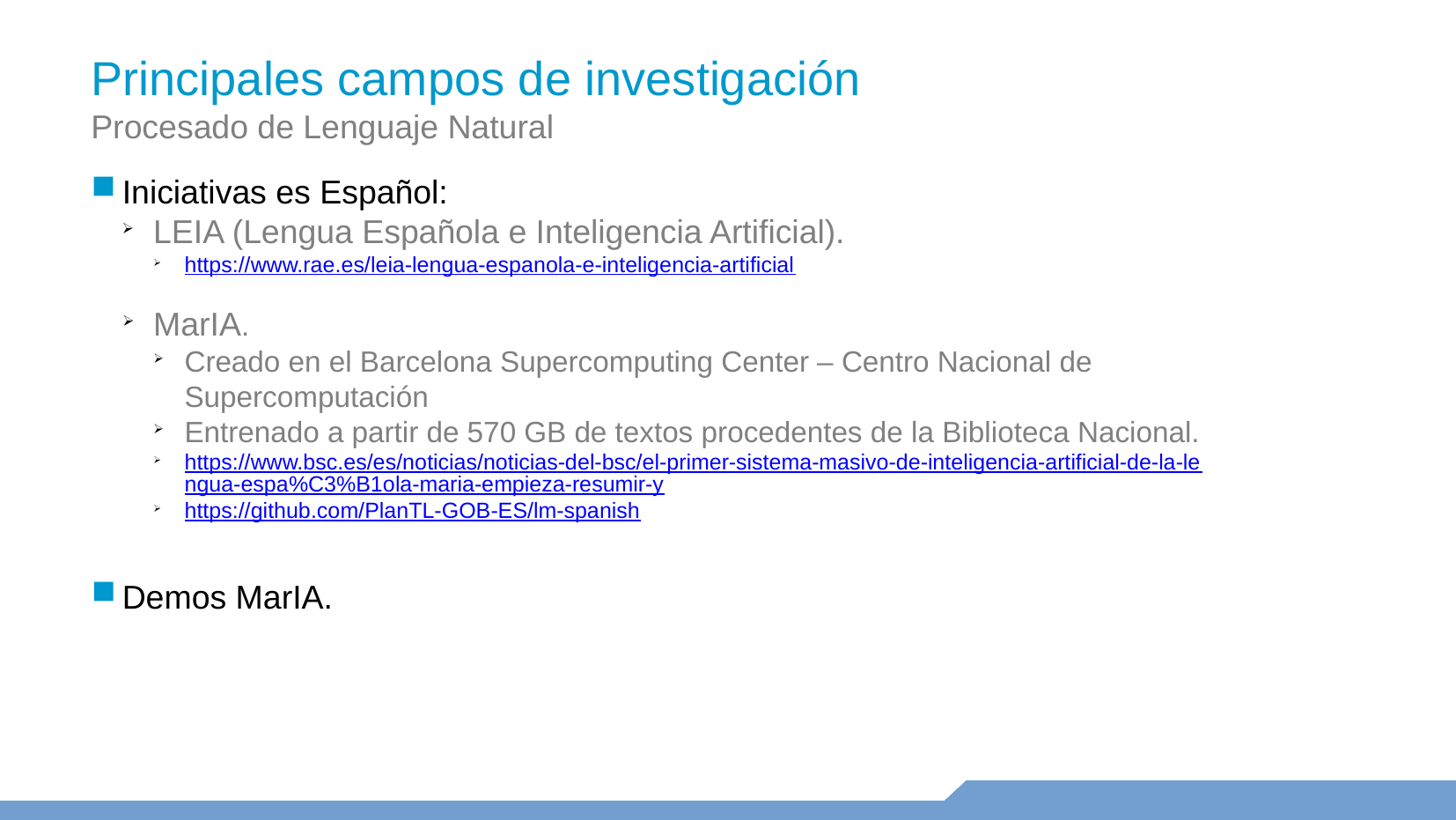

Principales campos de investigación
Procesado de Lenguaje Natural
Iniciativas es Español:
LEIA (Lengua Española e Inteligencia Artificial).
https://www.rae.es/leia-lengua-espanola-e-inteligencia-artificial

MarIA.
Creado en el Barcelona Supercomputing Center – Centro Nacional de Supercomputación
Entrenado a partir de 570 GB de textos procedentes de la Biblioteca Nacional.
https://www.bsc.es/es/noticias/noticias-del-bsc/el-primer-sistema-masivo-de-inteligencia-artificial-de-la-lengua-espa%C3%B1ola-maria-empieza-resumir-y
https://github.com/PlanTL-GOB-ES/lm-spanish

Demos MarIA.